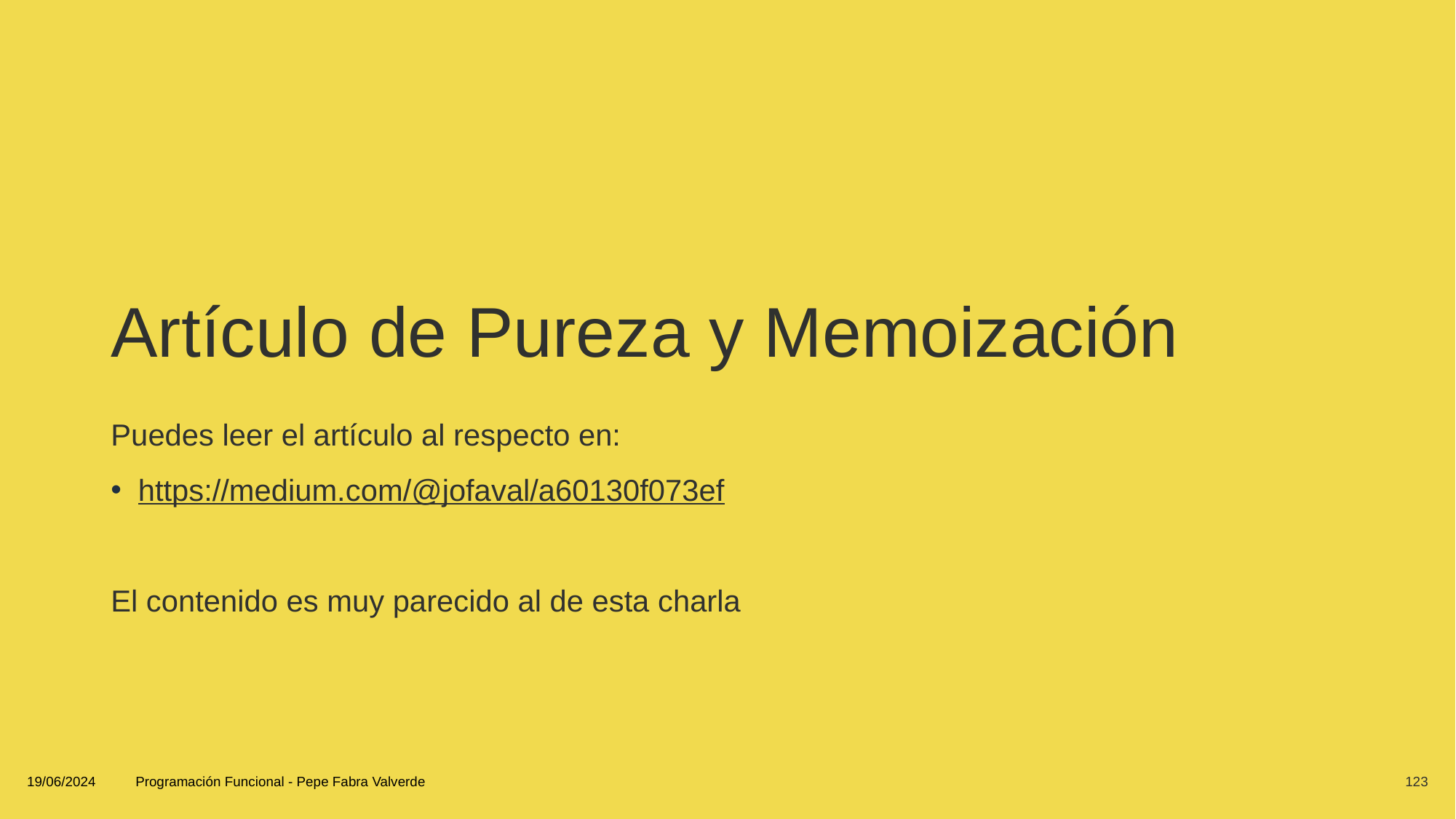

# Artículo de Pureza y Memoización
Puedes leer el artículo al respecto en:
https://medium.com/@jofaval/a60130f073ef

El contenido es muy parecido al de esta charla
19/06/2024
Programación Funcional - Pepe Fabra Valverde
123